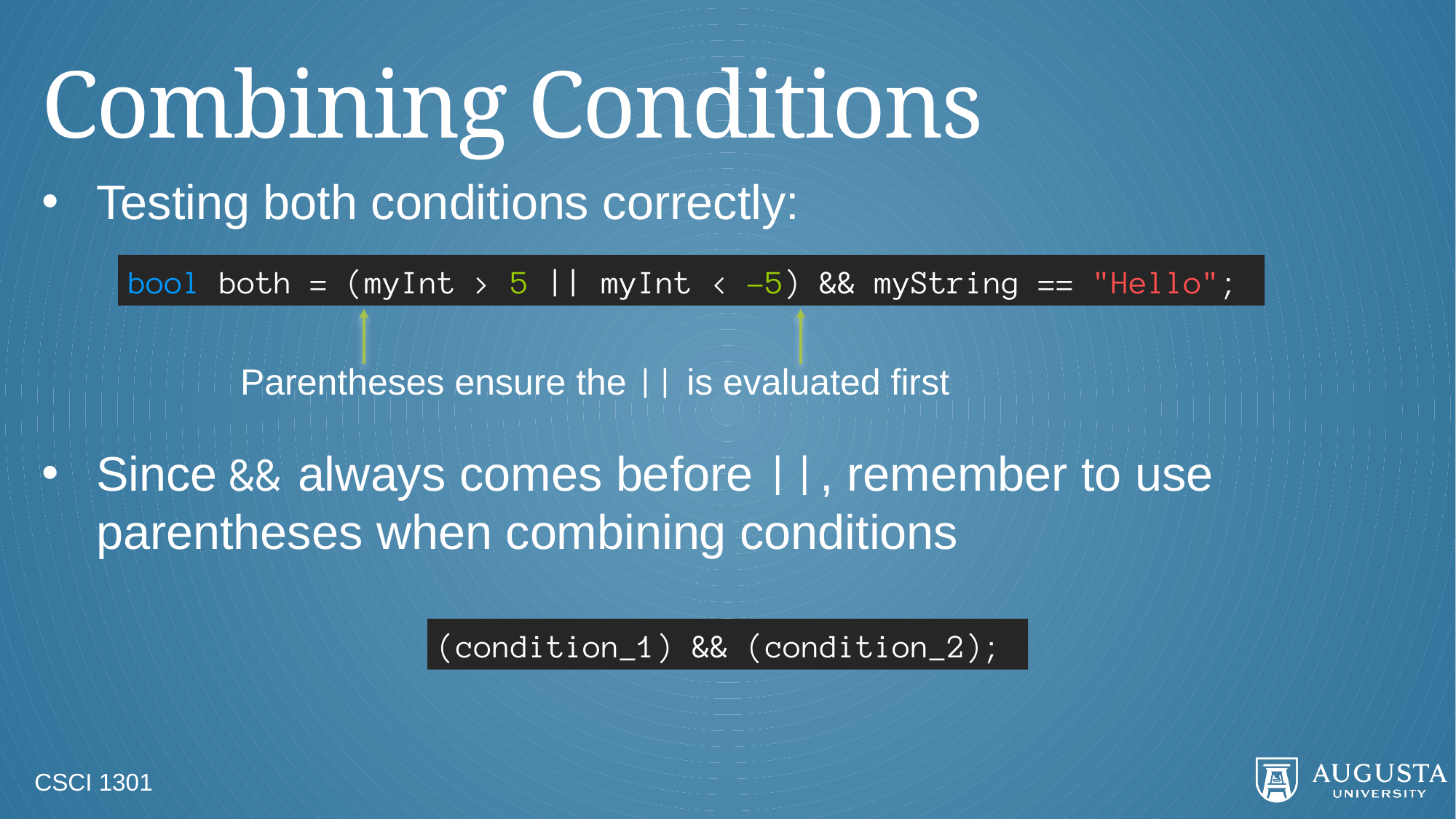

# Combining Conditions
Testing both conditions correctly:

Since && always comes before ||, remember to use parentheses when combining conditions
bool both = (myInt > 5 || myInt < -5) && myString == "Hello";
Parentheses ensure the || is evaluated first
(condition_1) && (condition_2);
CSCI 1301